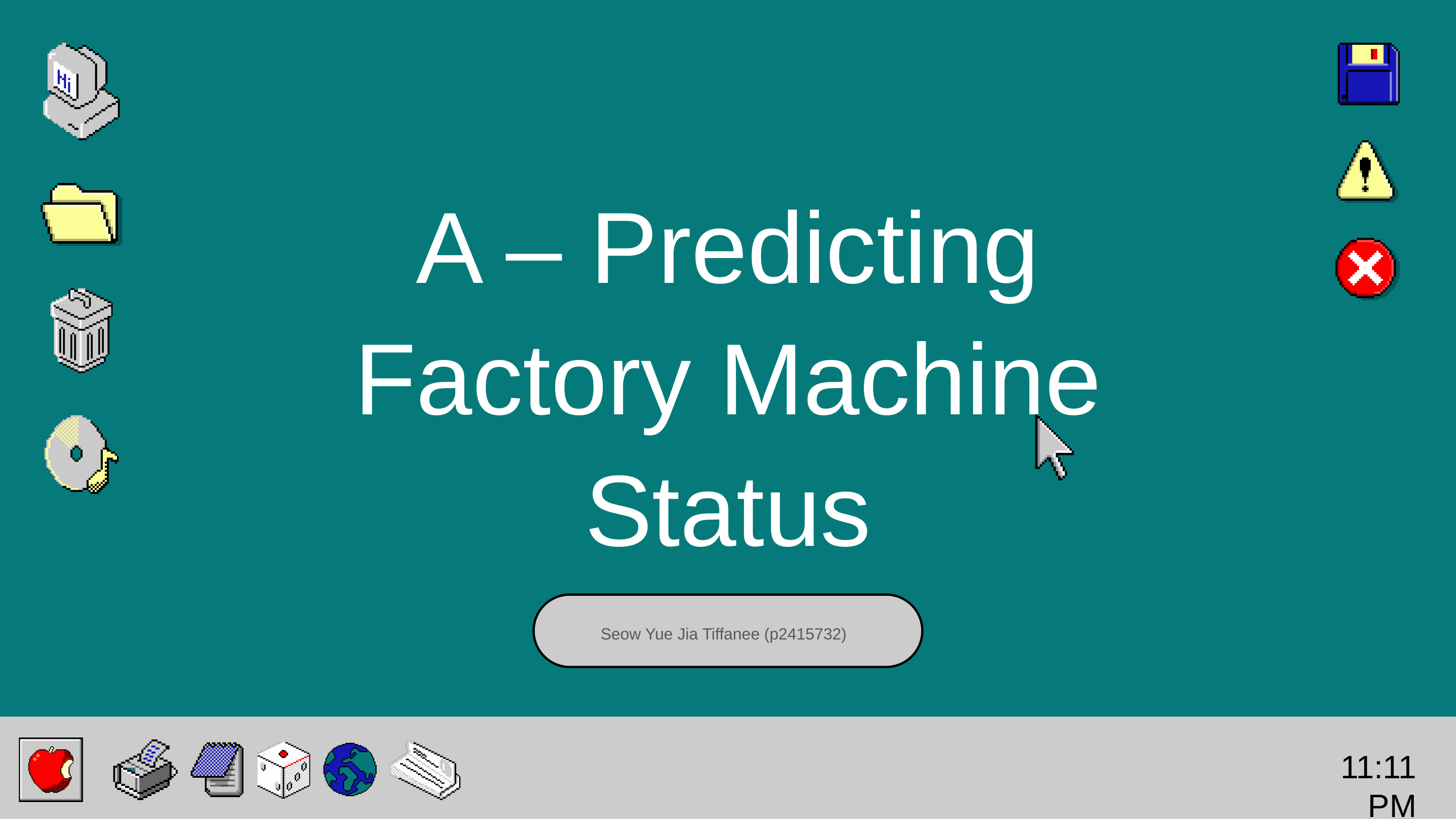

A – Predicting Factory Machine Status

Seow Yue Jia Tiffanee (p2415732)

11:11PM